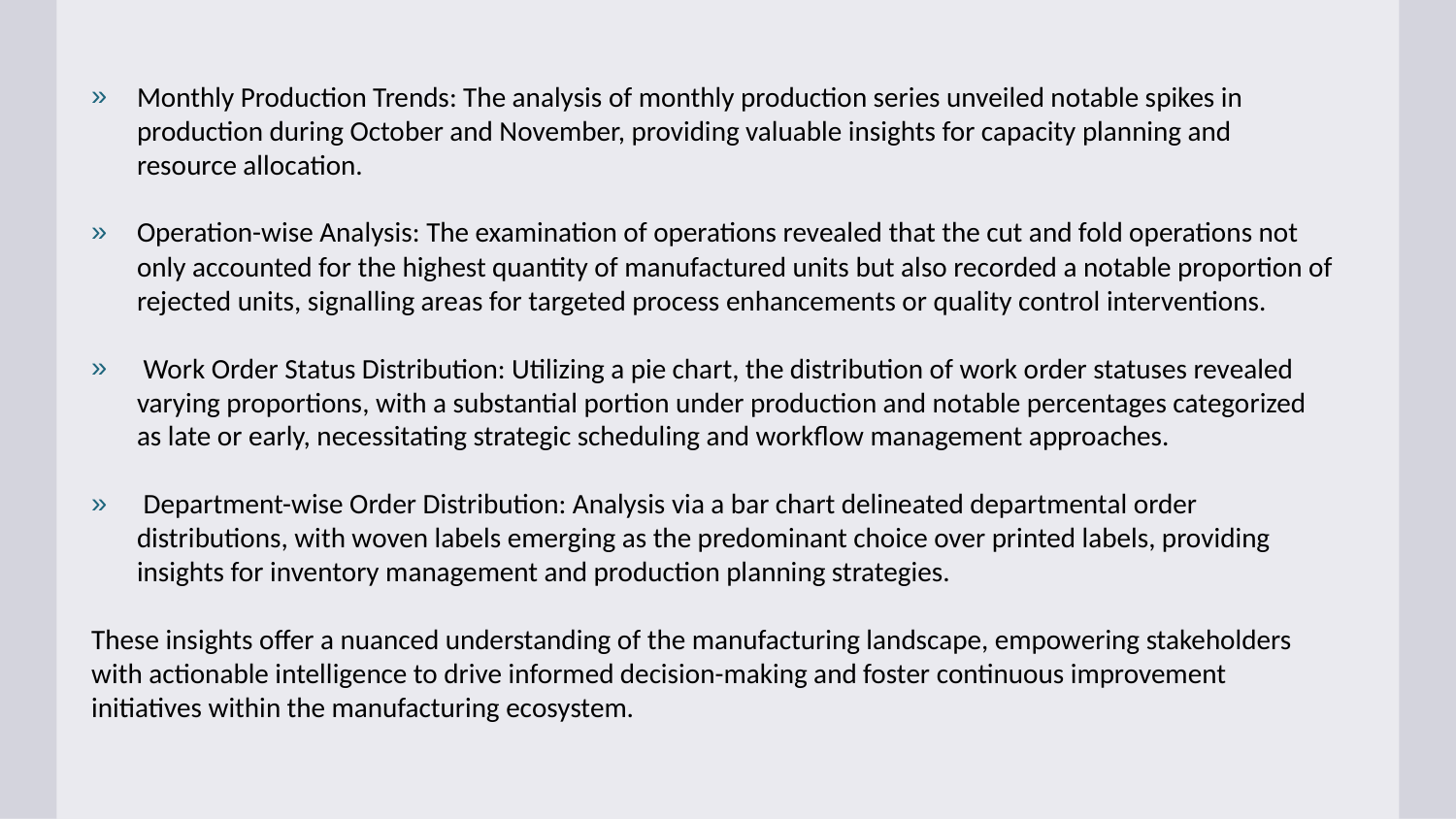

Monthly Production Trends: The analysis of monthly production series unveiled notable spikes in production during October and November, providing valuable insights for capacity planning and resource allocation.

Operation-wise Analysis: The examination of operations revealed that the cut and fold operations not only accounted for the highest quantity of manufactured units but also recorded a notable proportion of rejected units, signalling areas for targeted process enhancements or quality control interventions.

 Work Order Status Distribution: Utilizing a pie chart, the distribution of work order statuses revealed varying proportions, with a substantial portion under production and notable percentages categorized as late or early, necessitating strategic scheduling and workflow management approaches.

 Department-wise Order Distribution: Analysis via a bar chart delineated departmental order distributions, with woven labels emerging as the predominant choice over printed labels, providing insights for inventory management and production planning strategies.

These insights offer a nuanced understanding of the manufacturing landscape, empowering stakeholders with actionable intelligence to drive informed decision-making and foster continuous improvement initiatives within the manufacturing ecosystem.